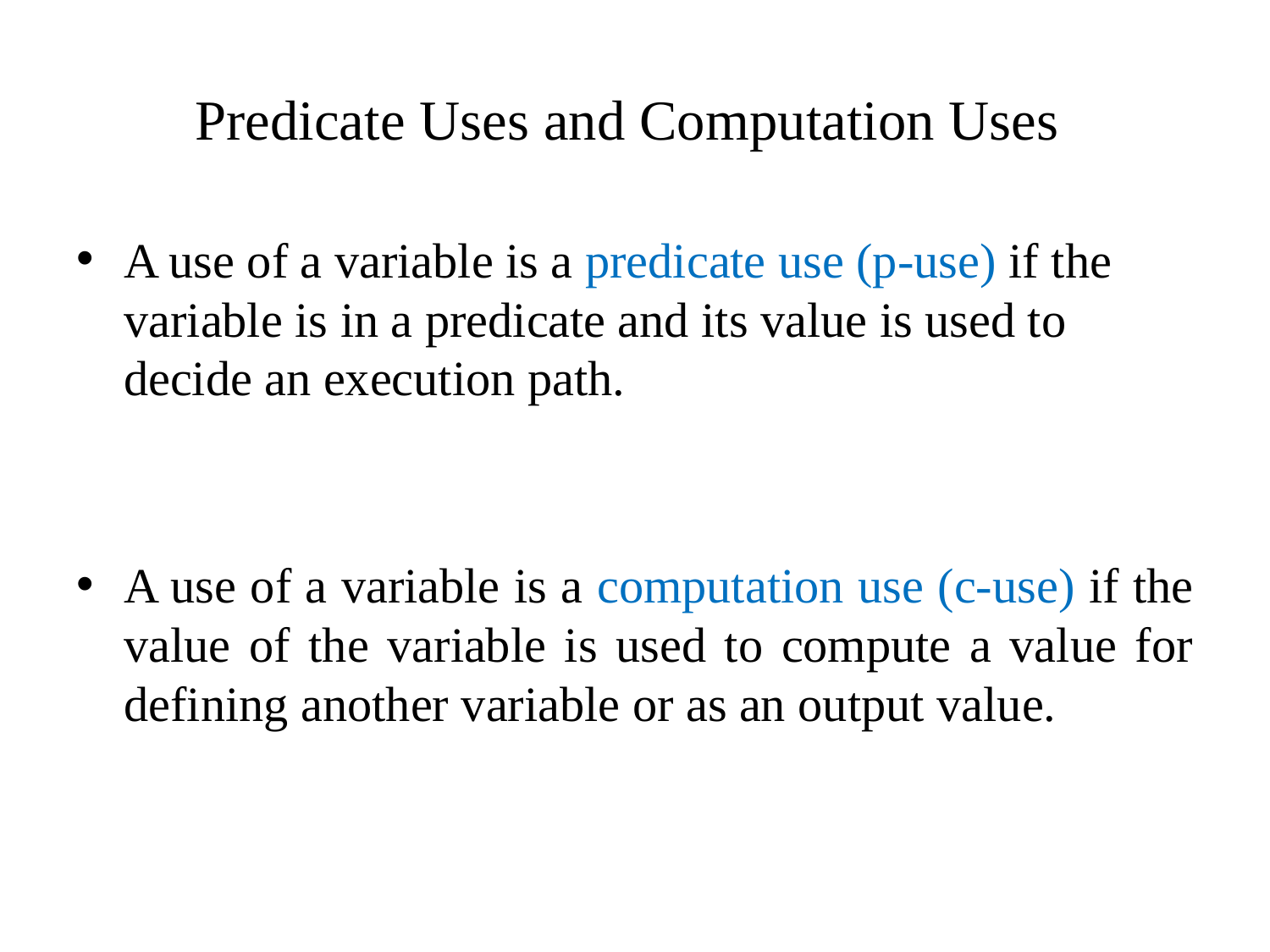

# Predicate Uses and Computation Uses
A use of a variable is a predicate use (p-use) if the variable is in a predicate and its value is used to decide an execution path.

A use of a variable is a computation use (c-use) if the value of the variable is used to compute a value for defining another variable or as an output value.